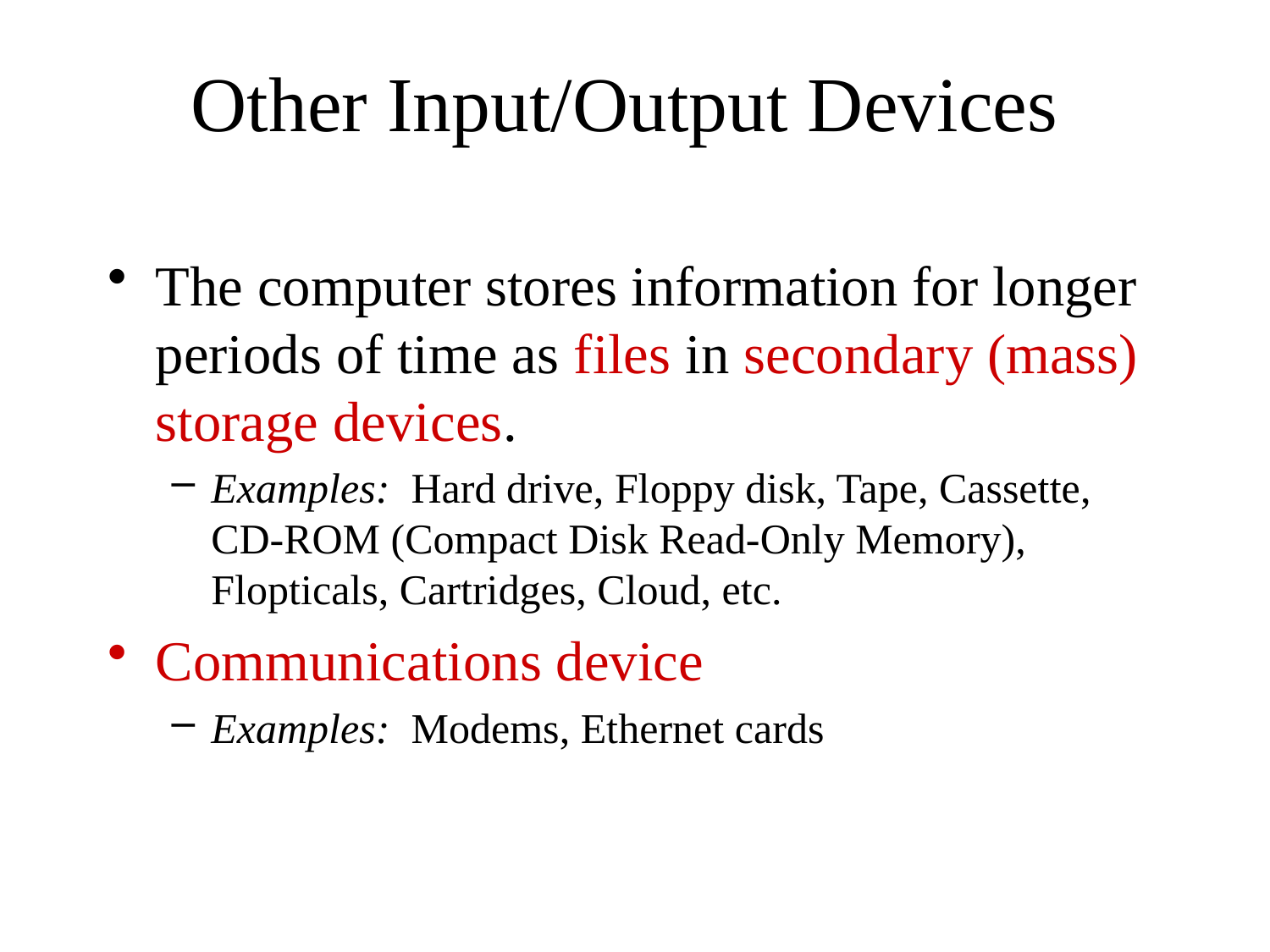

# Other Input/Output Devices
The computer stores information for longer periods of time as files in secondary (mass) storage devices.
Examples:  Hard drive, Floppy disk, Tape, Cassette, CD-ROM (Compact Disk Read-Only Memory), Flopticals, Cartridges, Cloud, etc.
Communications device
Examples:  Modems, Ethernet cards